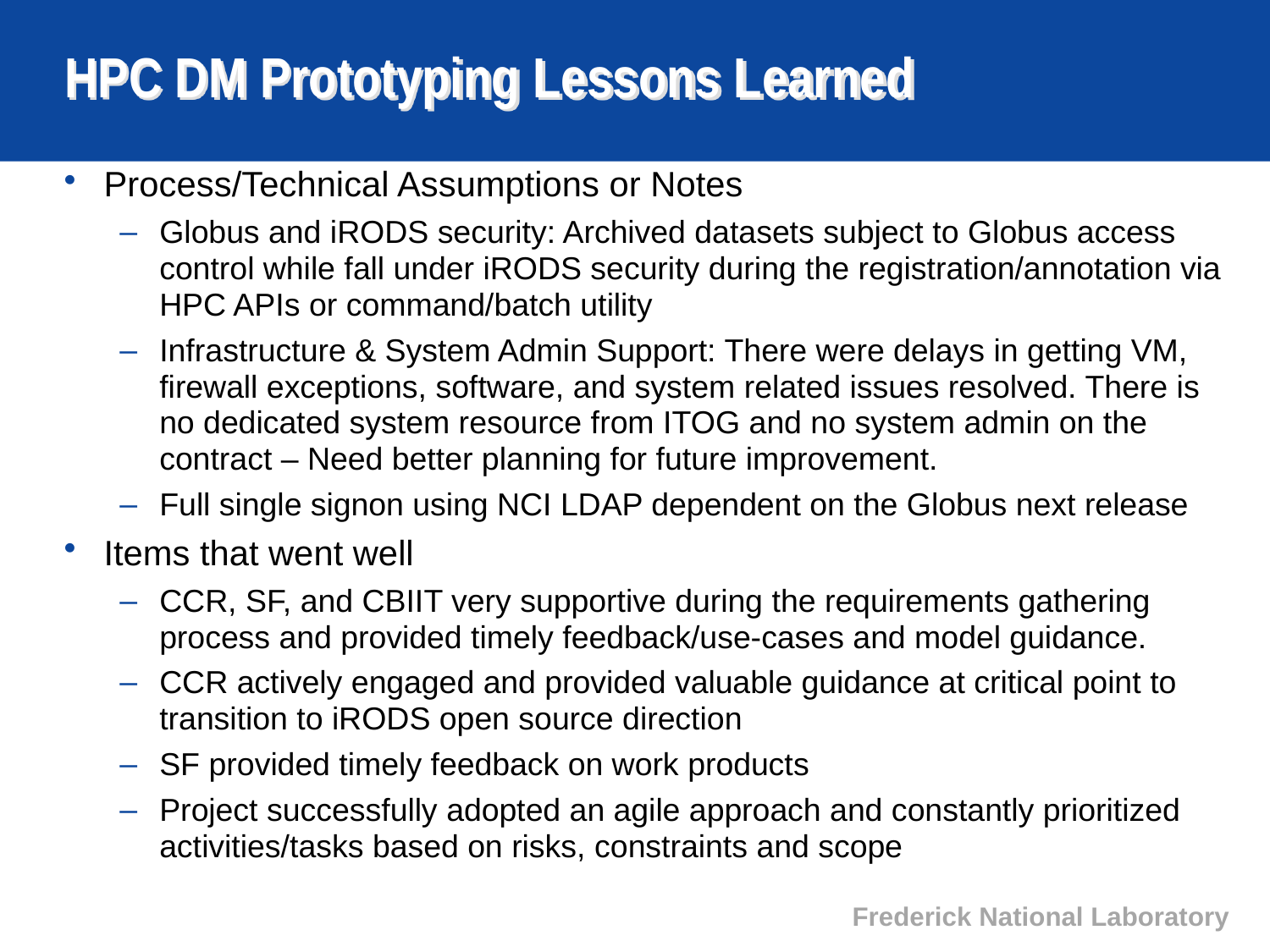

# HPC DM Prototyping Lessons Learned
Process/Technical Assumptions or Notes
Globus and iRODS security: Archived datasets subject to Globus access control while fall under iRODS security during the registration/annotation via HPC APIs or command/batch utility
Infrastructure & System Admin Support: There were delays in getting VM, firewall exceptions, software, and system related issues resolved. There is no dedicated system resource from ITOG and no system admin on the contract – Need better planning for future improvement.
Full single signon using NCI LDAP dependent on the Globus next release
Items that went well
CCR, SF, and CBIIT very supportive during the requirements gathering process and provided timely feedback/use-cases and model guidance.
CCR actively engaged and provided valuable guidance at critical point to transition to iRODS open source direction
SF provided timely feedback on work products
Project successfully adopted an agile approach and constantly prioritized activities/tasks based on risks, constraints and scope